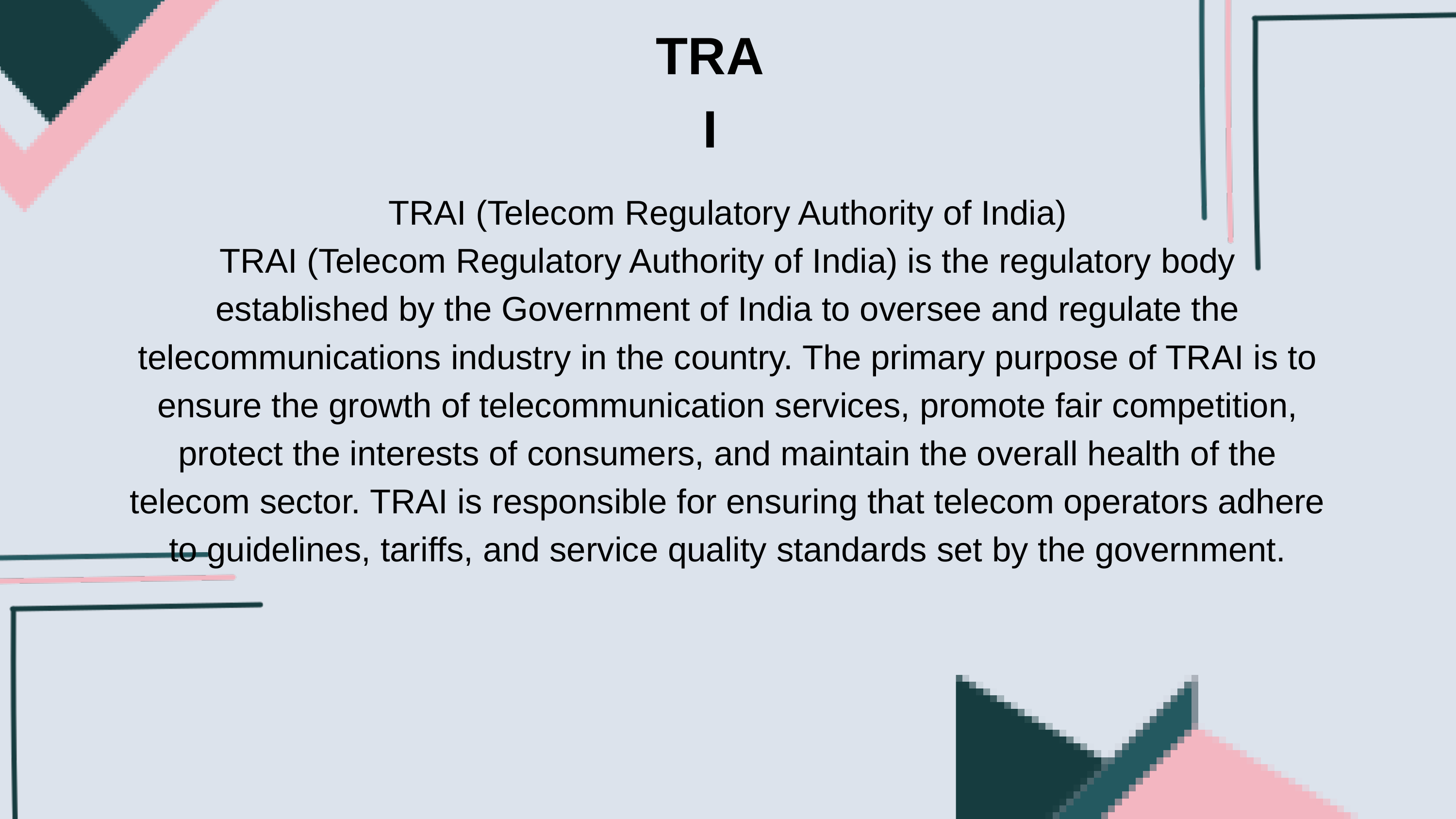

TRAI
TRAI (Telecom Regulatory Authority of India)
TRAI (Telecom Regulatory Authority of India) is the regulatory body established by the Government of India to oversee and regulate the telecommunications industry in the country. The primary purpose of TRAI is to ensure the growth of telecommunication services, promote fair competition, protect the interests of consumers, and maintain the overall health of the telecom sector. TRAI is responsible for ensuring that telecom operators adhere to guidelines, tariffs, and service quality standards set by the government.